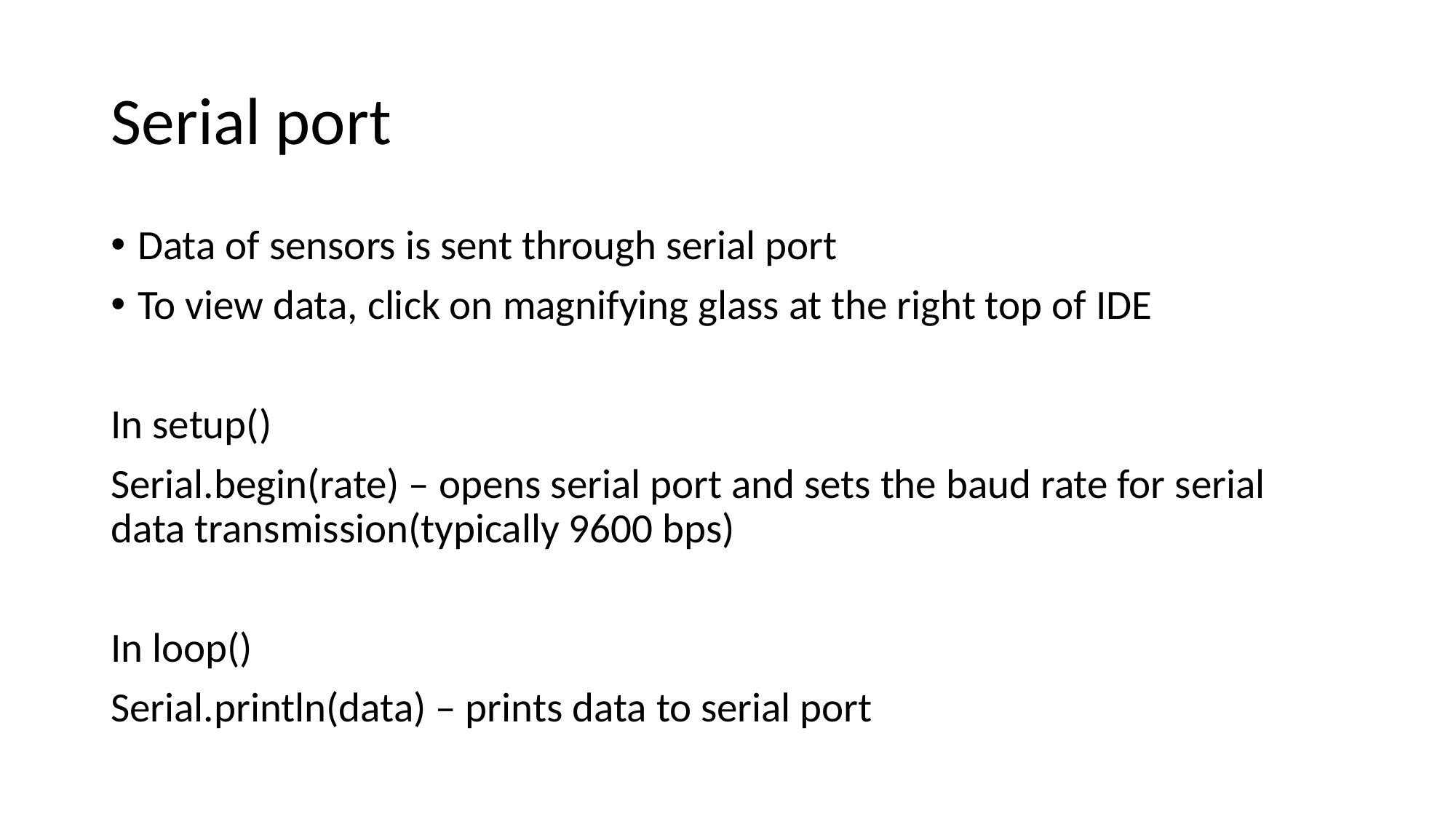

# Serial port
Data of sensors is sent through serial port
To view data, click on magnifying glass at the right top of IDE

In setup()
Serial.begin(rate) – opens serial port and sets the baud rate for serial data transmission(typically 9600 bps)

In loop()
Serial.println(data) – prints data to serial port